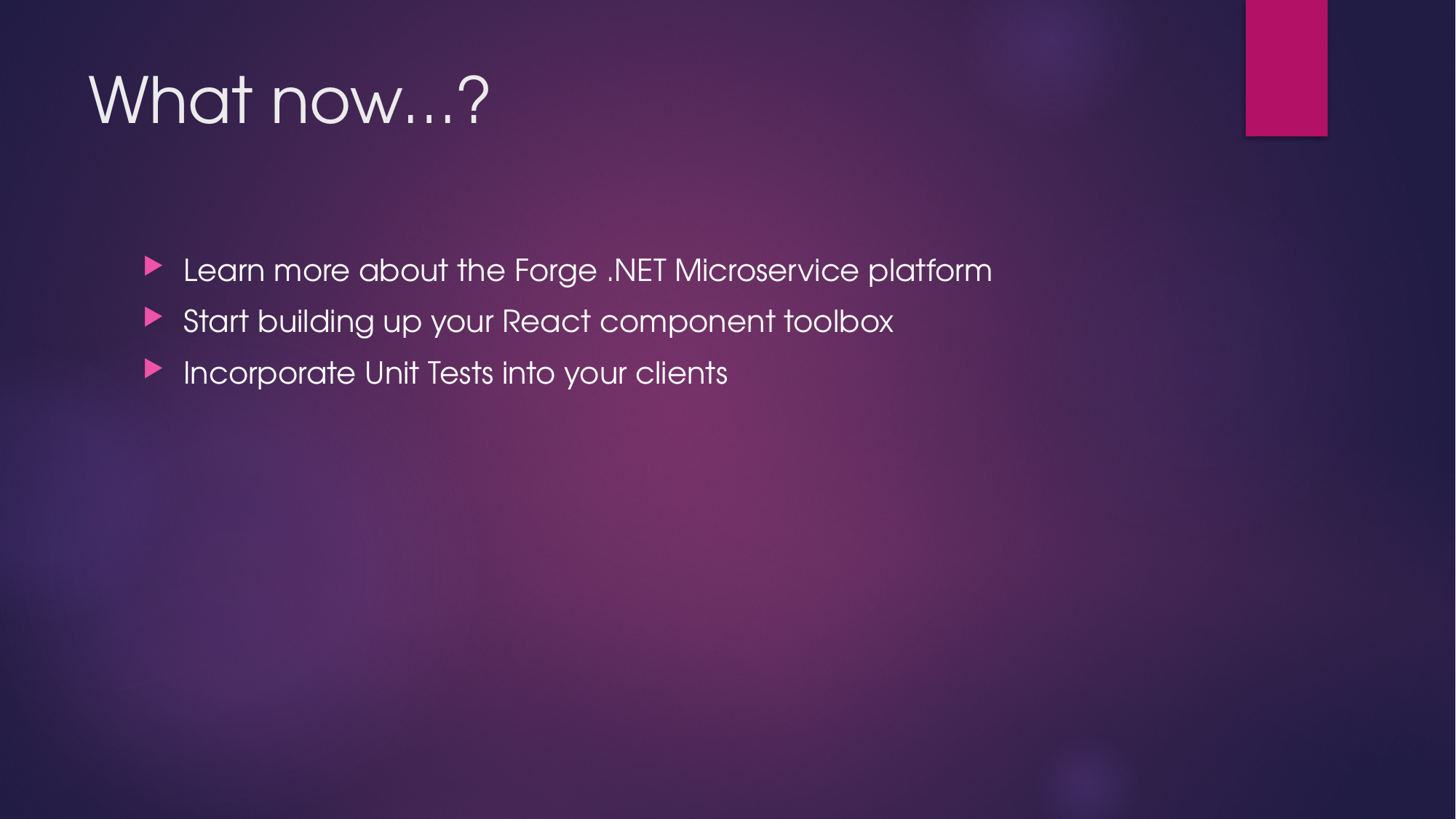

# What now…?
Learn more about the Forge .NET Microservice platform
Start building up your React component toolbox
Incorporate Unit Tests into your clients